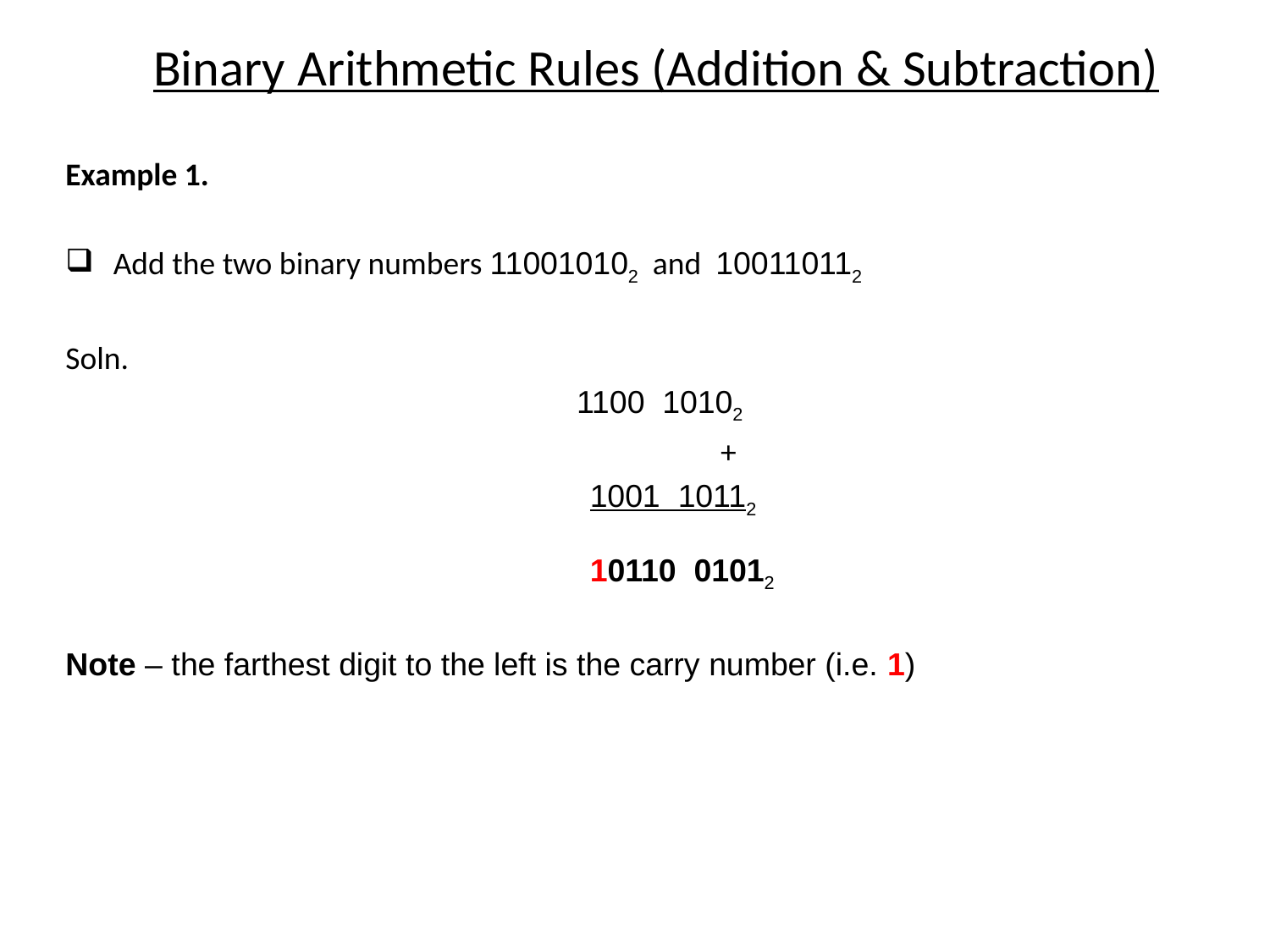

# Binary Arithmetic Rules (Addition & Subtraction)
Example 1.

Add the two binary numbers 110010102  and  100110112

Soln.
                                                                       1100  10102
                                                                                           +
                                                           1001  10112

                                                           10110  01012

Note – the farthest digit to the left is the carry number (i.e. 1)